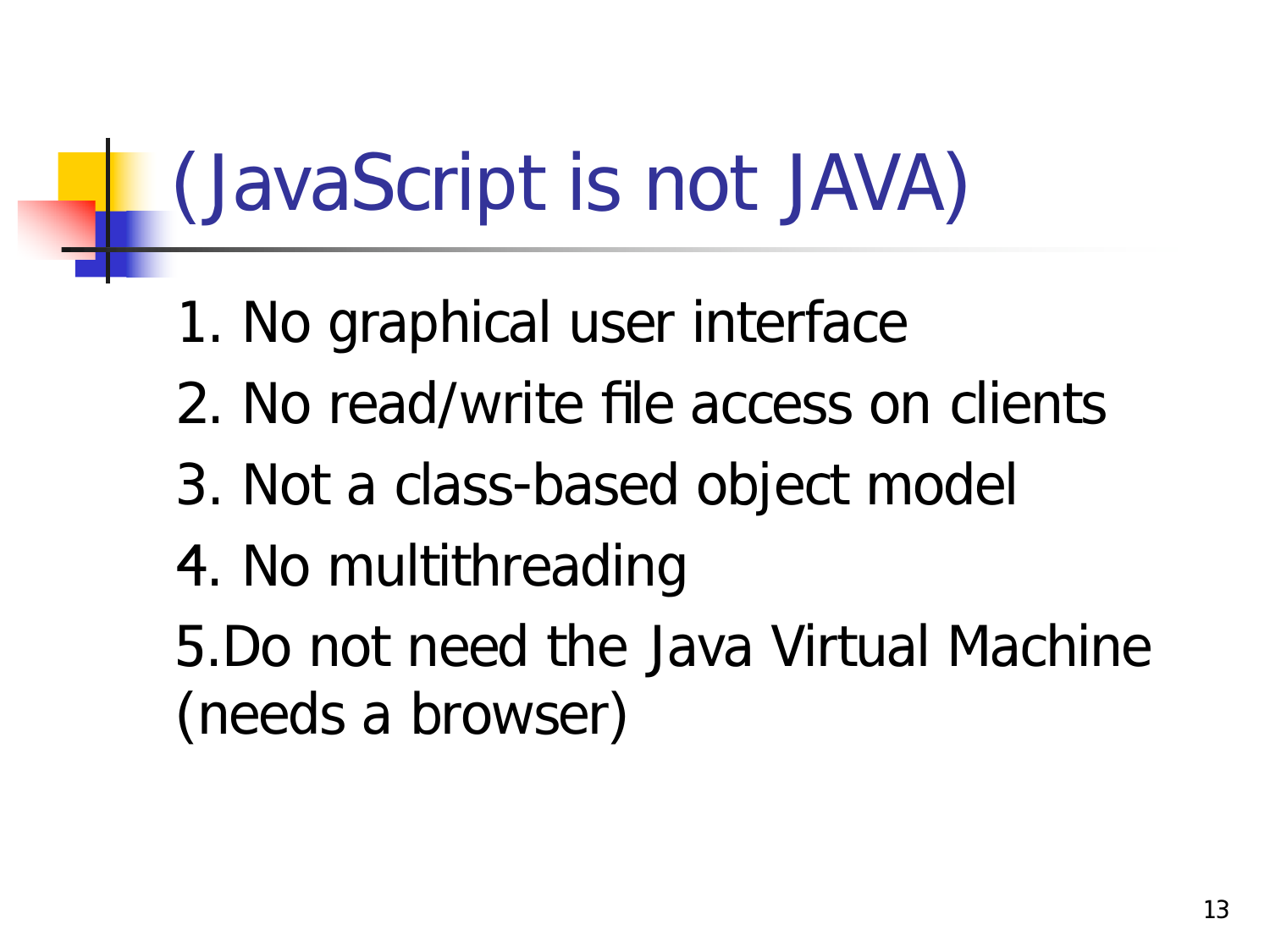

# (JavaScript is not JAVA)
No graphical user interface
No read/write file access on clients
Not a class-based object model
No multithreading
Do not need the Java Virtual Machine  (needs a browser)
13